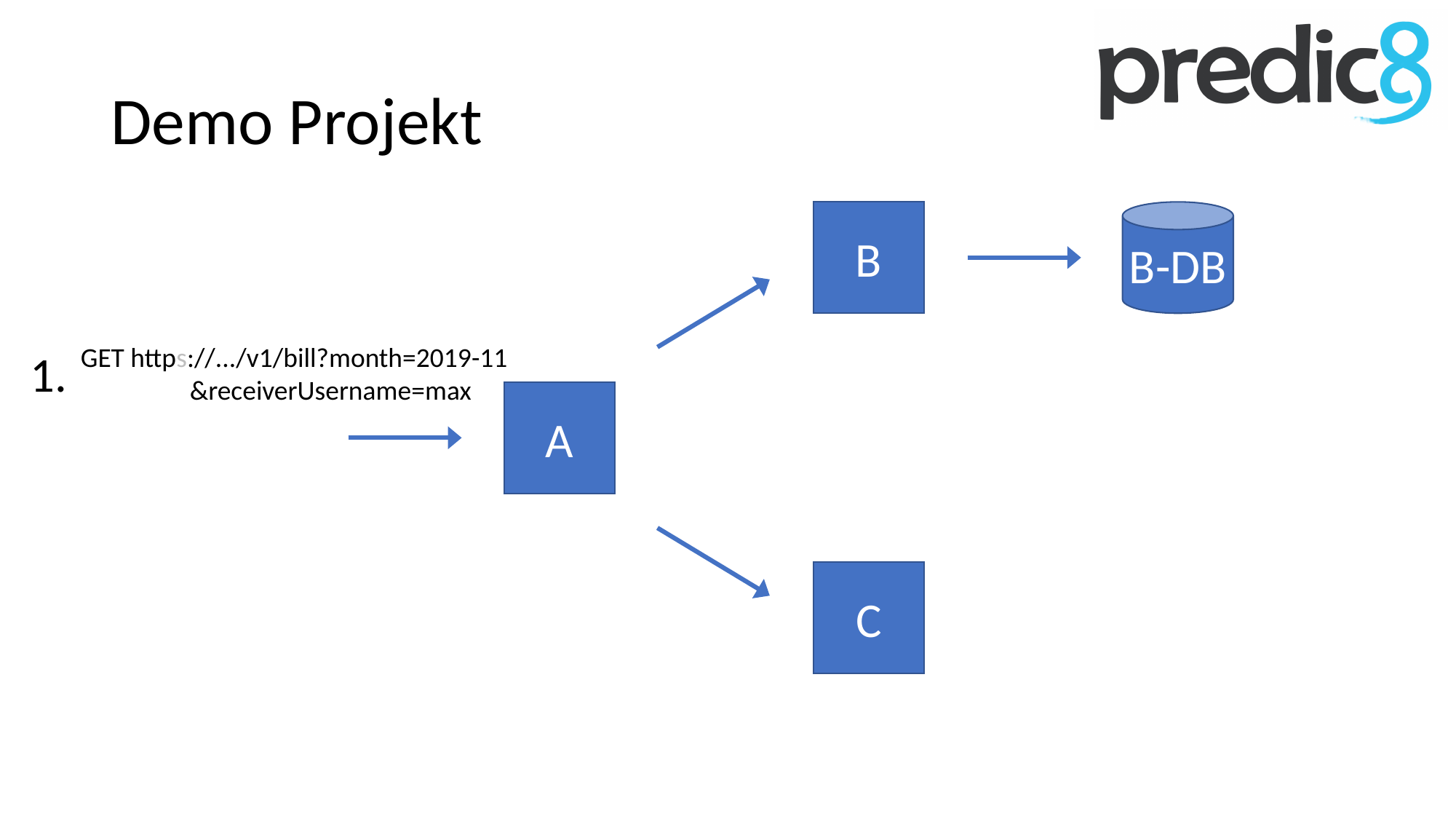

# Demo Projekt
B
B-DB
GET https://.../v1/bill?month=2019-11
	&receiverUsername=max
1.
A
C